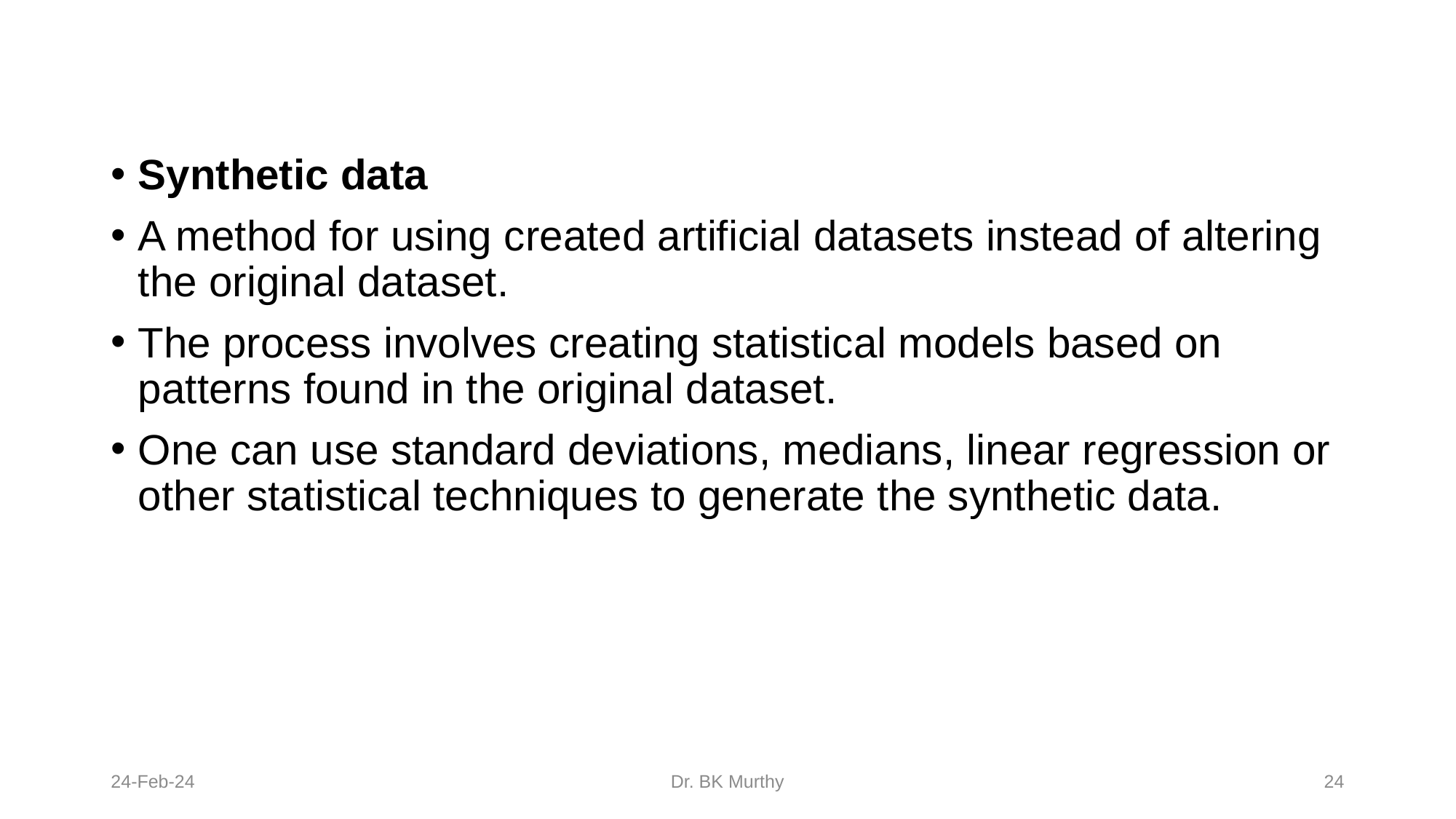

Synthetic data
A method for using created artificial datasets instead of altering the original dataset.
The process involves creating statistical models based on patterns found in the original dataset.
One can use standard deviations, medians, linear regression or other statistical techniques to generate the synthetic data.
24-Feb-24
Dr. BK Murthy
24